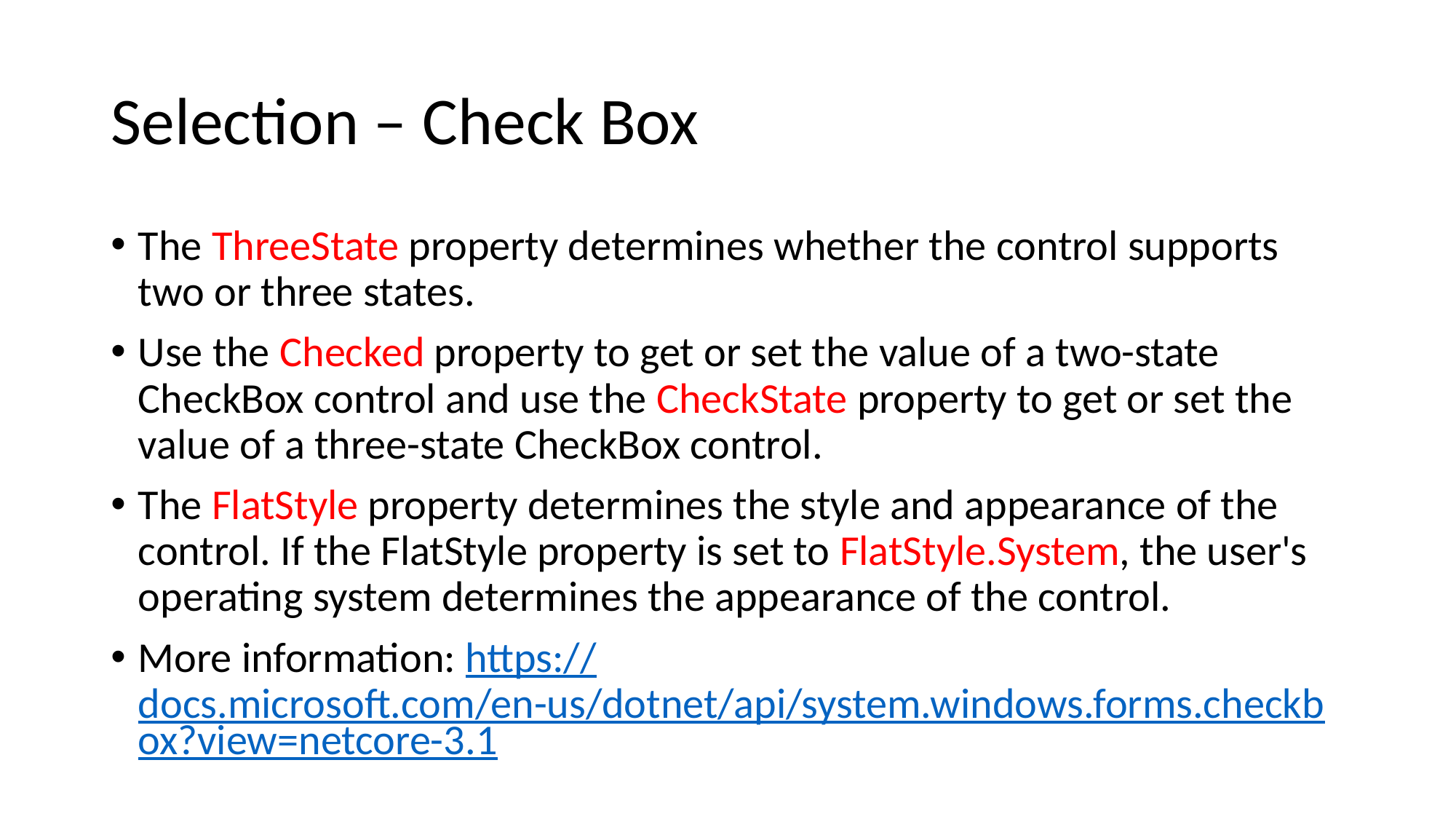

# Selection – Check Box
The ThreeState property determines whether the control supports two or three states.
Use the Checked property to get or set the value of a two-state CheckBox control and use the CheckState property to get or set the value of a three-state CheckBox control.
The FlatStyle property determines the style and appearance of the control. If the FlatStyle property is set to FlatStyle.System, the user's operating system determines the appearance of the control.
More information: https://docs.microsoft.com/en-us/dotnet/api/system.windows.forms.checkbox?view=netcore-3.1